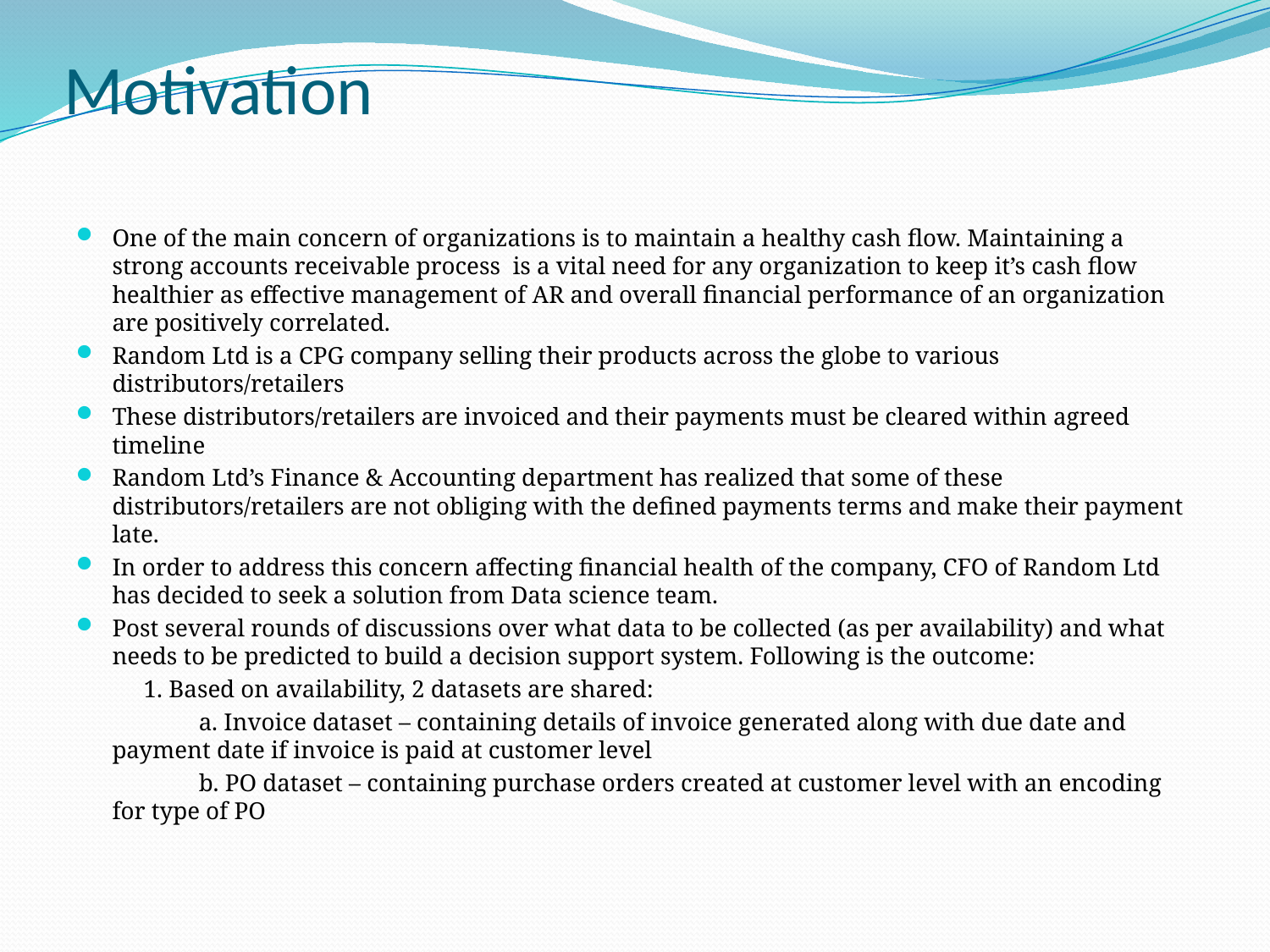

# Motivation

One of the main concern of organizations is to maintain a healthy cash flow. Maintaining a strong accounts receivable process  is a vital need for any organization to keep it’s cash flow healthier as effective management of AR and overall financial performance of an organization are positively correlated.
Random Ltd is a CPG company selling their products across the globe to various distributors/retailers
These distributors/retailers are invoiced and their payments must be cleared within agreed timeline
Random Ltd’s Finance & Accounting department has realized that some of these distributors/retailers are not obliging with the defined payments terms and make their payment late.
In order to address this concern affecting financial health of the company, CFO of Random Ltd has decided to seek a solution from Data science team.
Post several rounds of discussions over what data to be collected (as per availability) and what needs to be predicted to build a decision support system. Following is the outcome:
           1. Based on availability, 2 datasets are shared:
                    a. Invoice dataset – containing details of invoice generated along with due date and payment date if invoice is paid at customer level
                    b. PO dataset – containing purchase orders created at customer level with an encoding for type of PO